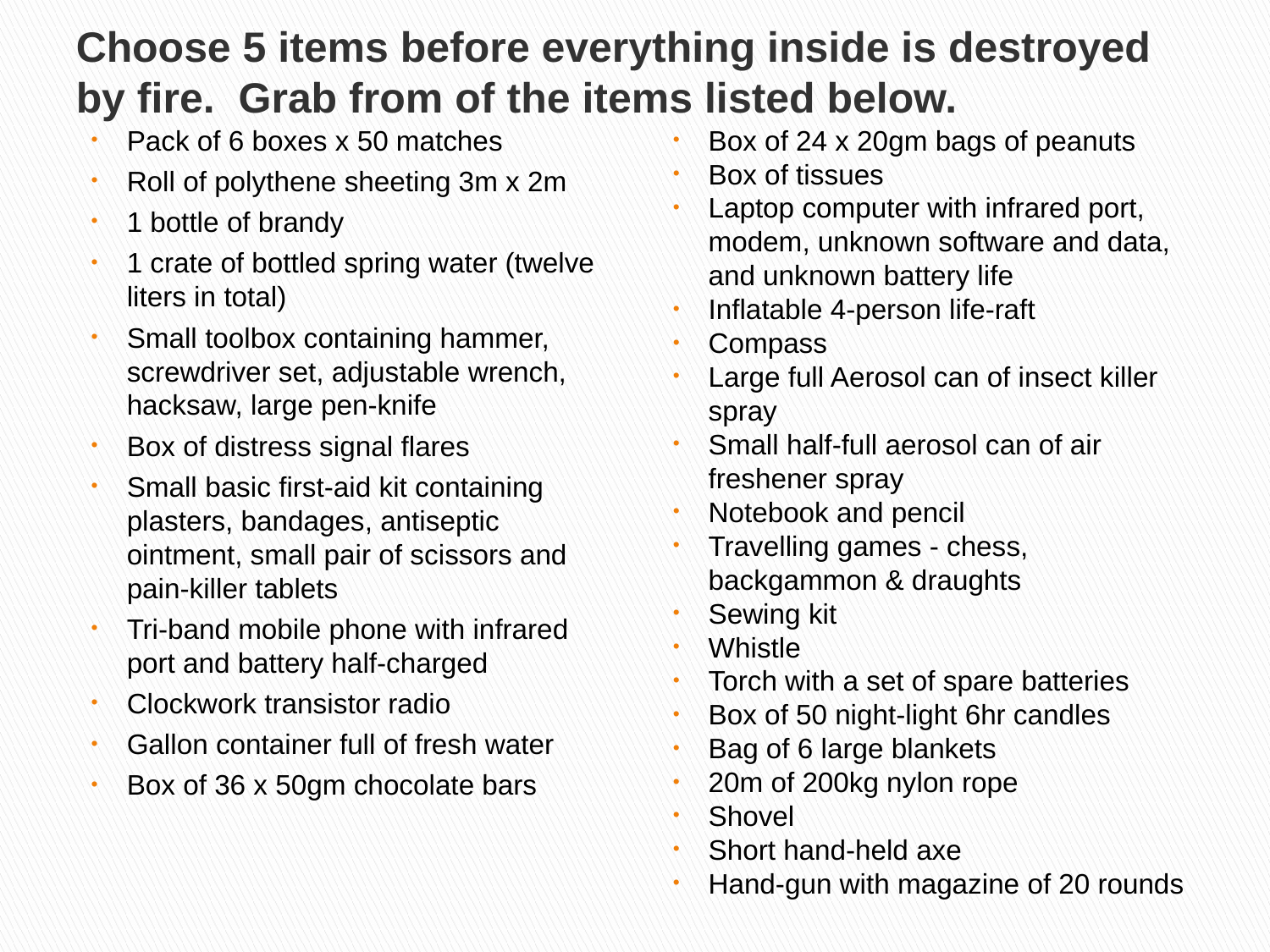

# Choose 5 items before everything inside is destroyed by fire.  Grab from of the items listed below.
Pack of 6 boxes x 50 matches
Roll of polythene sheeting 3m x 2m
1 bottle of brandy
1 crate of bottled spring water (twelve liters in total)
Small toolbox containing hammer, screwdriver set, adjustable wrench, hacksaw, large pen-knife
Box of distress signal flares
Small basic first-aid kit containing plasters, bandages, antiseptic ointment, small pair of scissors and pain-killer tablets
Tri-band mobile phone with infrared port and battery half-charged
Clockwork transistor radio
Gallon container full of fresh water
Box of 36 x 50gm chocolate bars

Box of 24 x 20gm bags of peanuts
Box of tissues
Laptop computer with infrared port, modem, unknown software and data, and unknown battery life
Inflatable 4-person life-raft
Compass
Large full Aerosol can of insect killer spray
Small half-full aerosol can of air freshener spray
Notebook and pencil
Travelling games - chess, backgammon & draughts
Sewing kit
Whistle
Torch with a set of spare batteries
Box of 50 night-light 6hr candles
Bag of 6 large blankets
20m of 200kg nylon rope
Shovel
Short hand-held axe
Hand-gun with magazine of 20 rounds